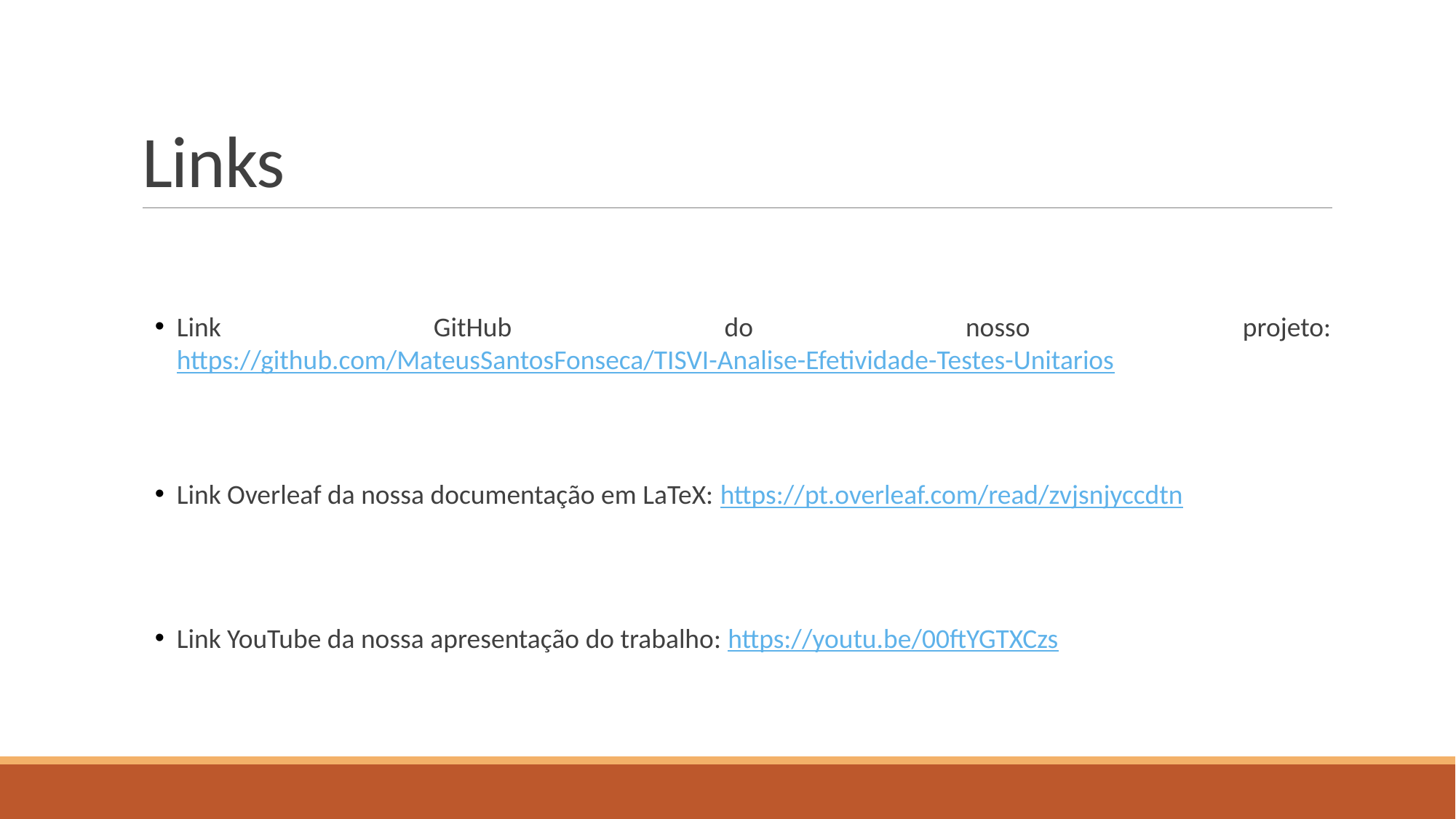

# Links

Link GitHub do nosso projeto: https://github.com/MateusSantosFonseca/TISVI-Analise-Efetividade-Testes-Unitarios

Link Overleaf da nossa documentação em LaTeX: https://pt.overleaf.com/read/zvjsnjyccdtn

Link YouTube da nossa apresentação do trabalho: https://youtu.be/00ftYGTXCzs